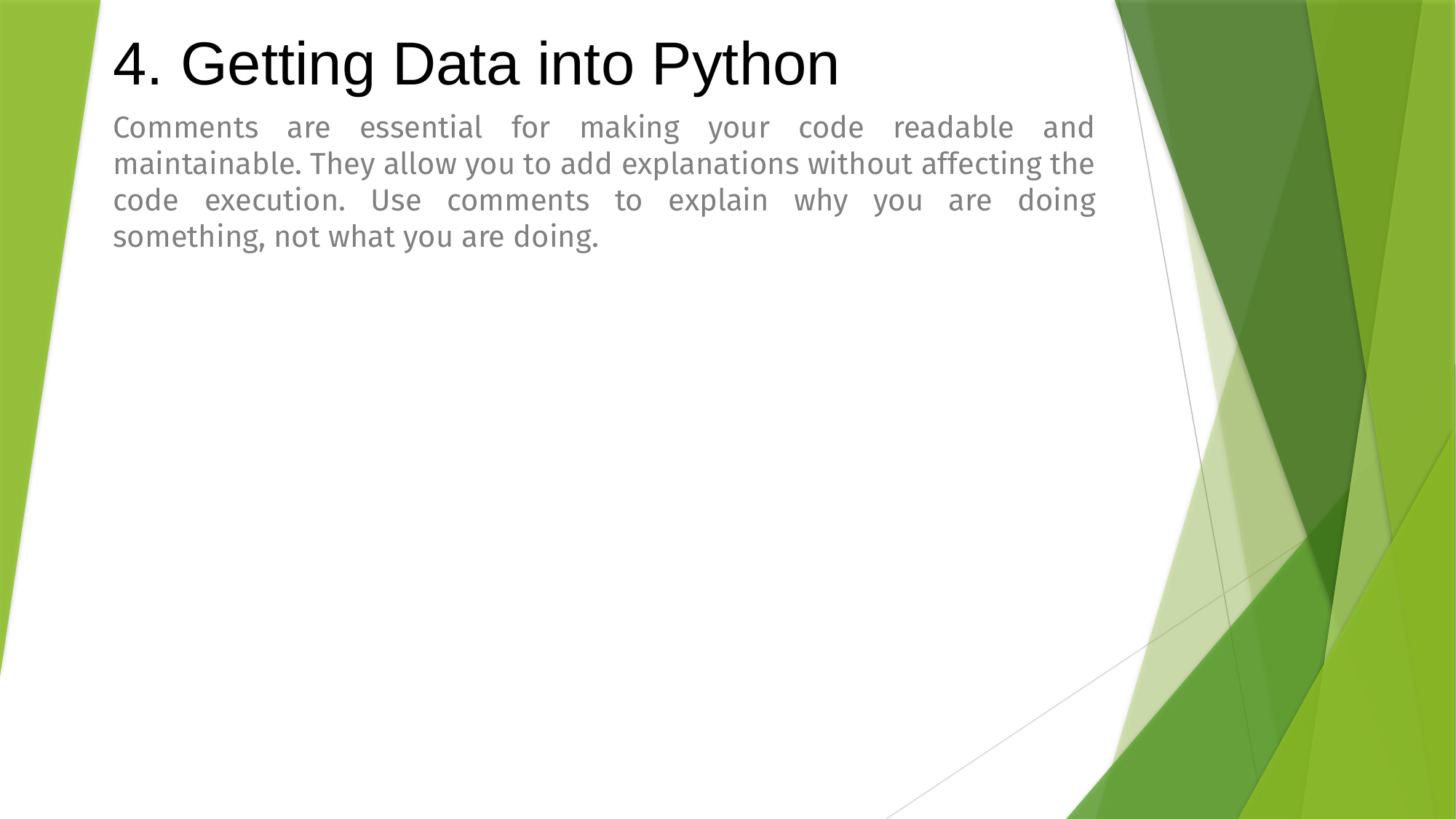

# 4. Getting Data into Python
Comments are essential for making your code readable and maintainable. They allow you to add explanations without affecting the code execution. Use comments to explain why you are doing something, not what you are doing.